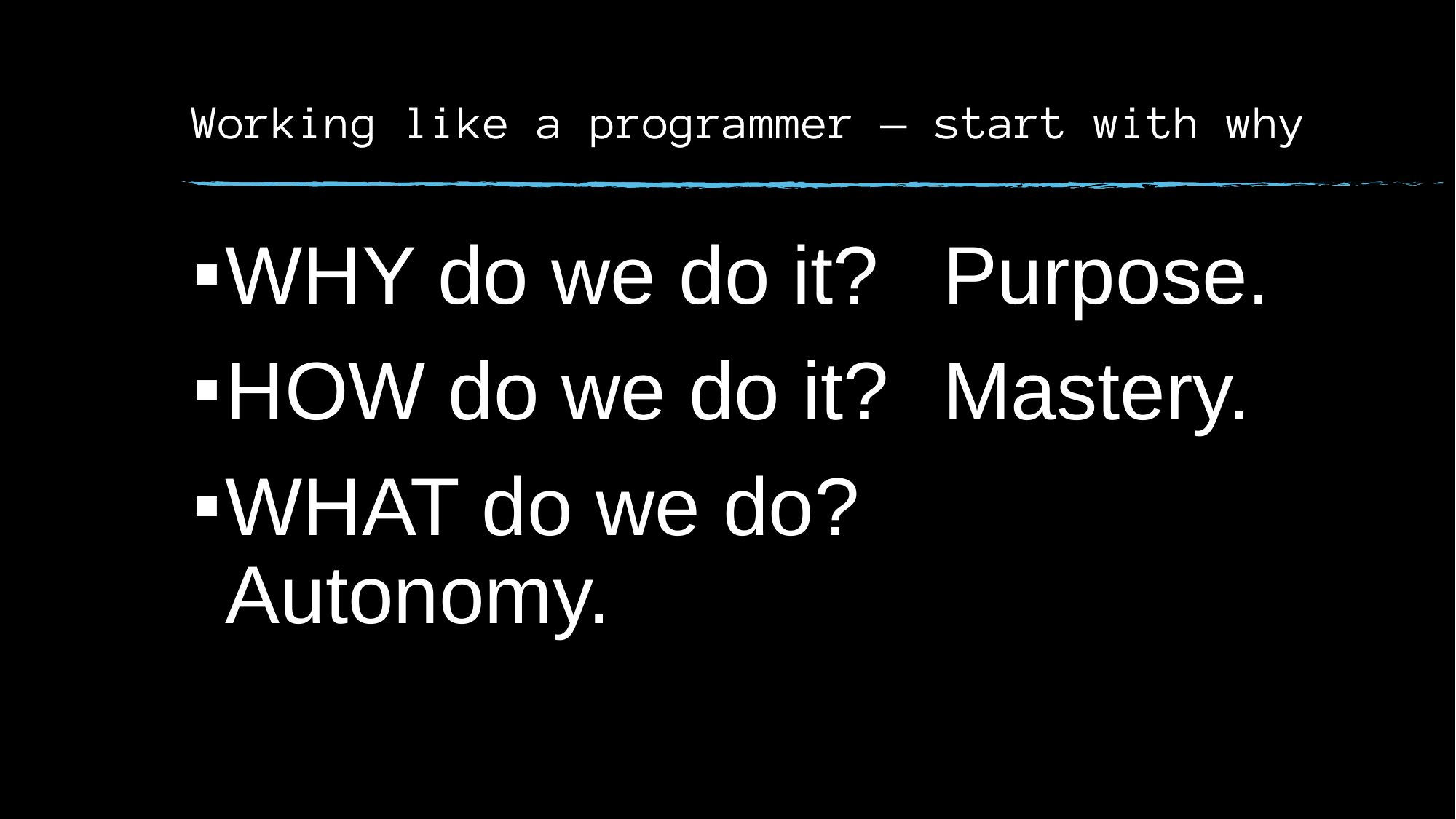

# Working like a programmer — start with why
WHY do we do it?	Purpose.
HOW do we do it?	Mastery.
WHAT do we do?	Autonomy.